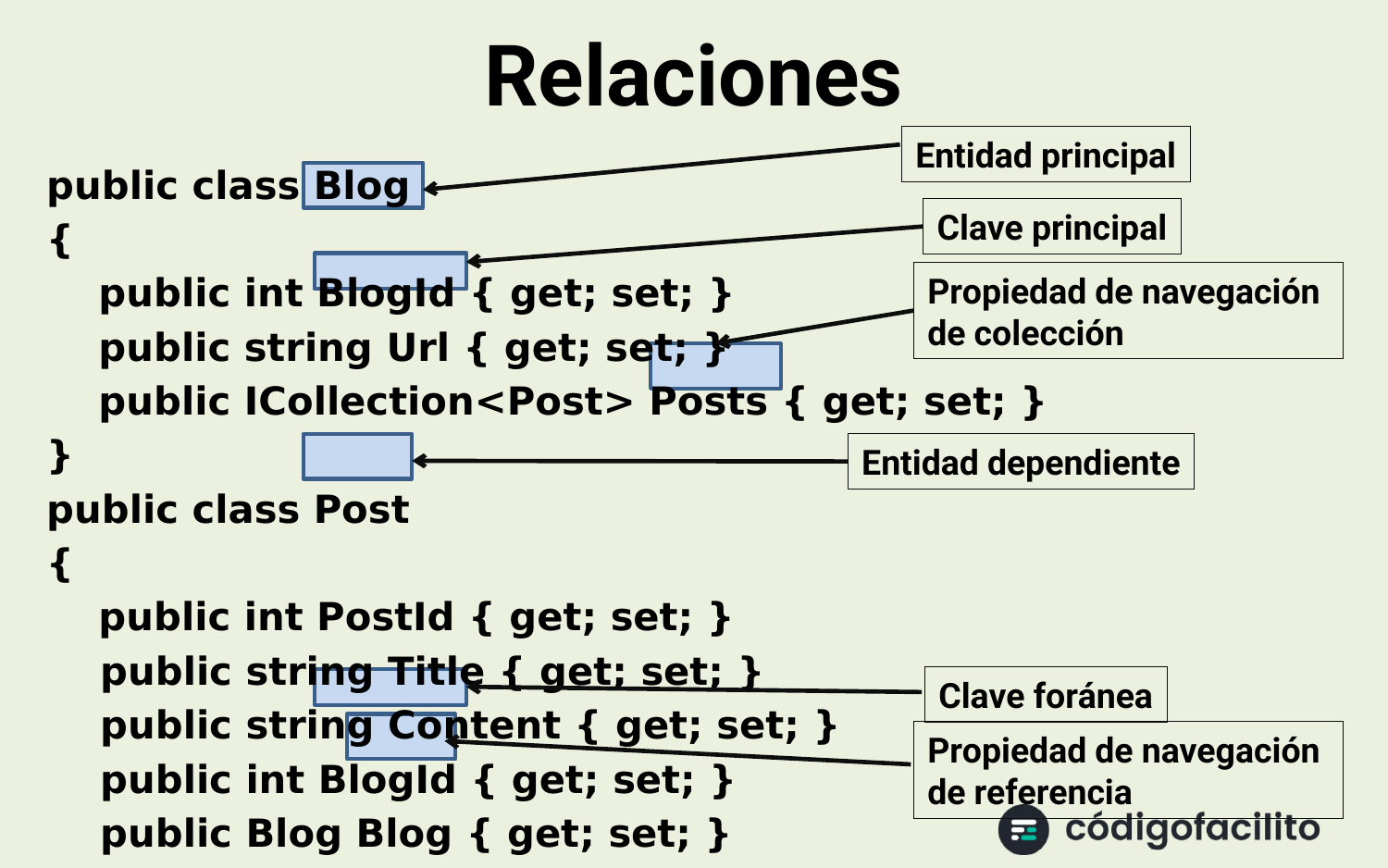

# Relaciones
Entidad principal
public class Blog
{
	public int BlogId { get; set; }
	public string Url { get; set; }
	public ICollection<Post> Posts { get; set; }
}
public class Post
{
	public int PostId { get; set; }
    public string Title { get; set; }
    public string Content { get; set; }
    public int BlogId { get; set; }
    public Blog Blog { get; set; }
}

Clave principal

Propiedad de navegación
de colección

Entidad dependiente
Clave foránea

Propiedad de navegación
de referencia